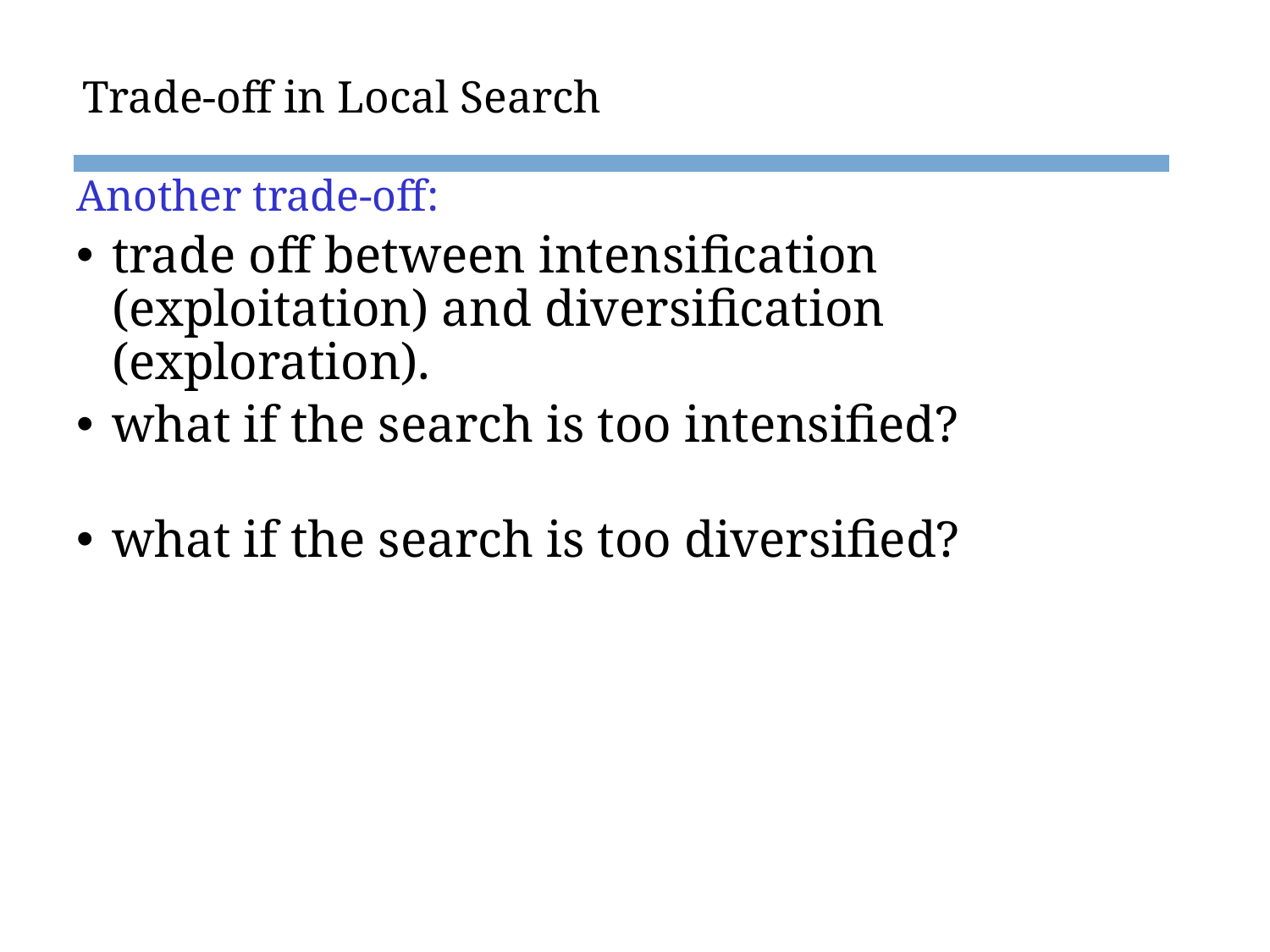

# Trade-off in Local Search
Another trade-off:
trade off between intensification (exploitation) and diversification (exploration).
what if the search is too intensified?

what if the search is too diversified?